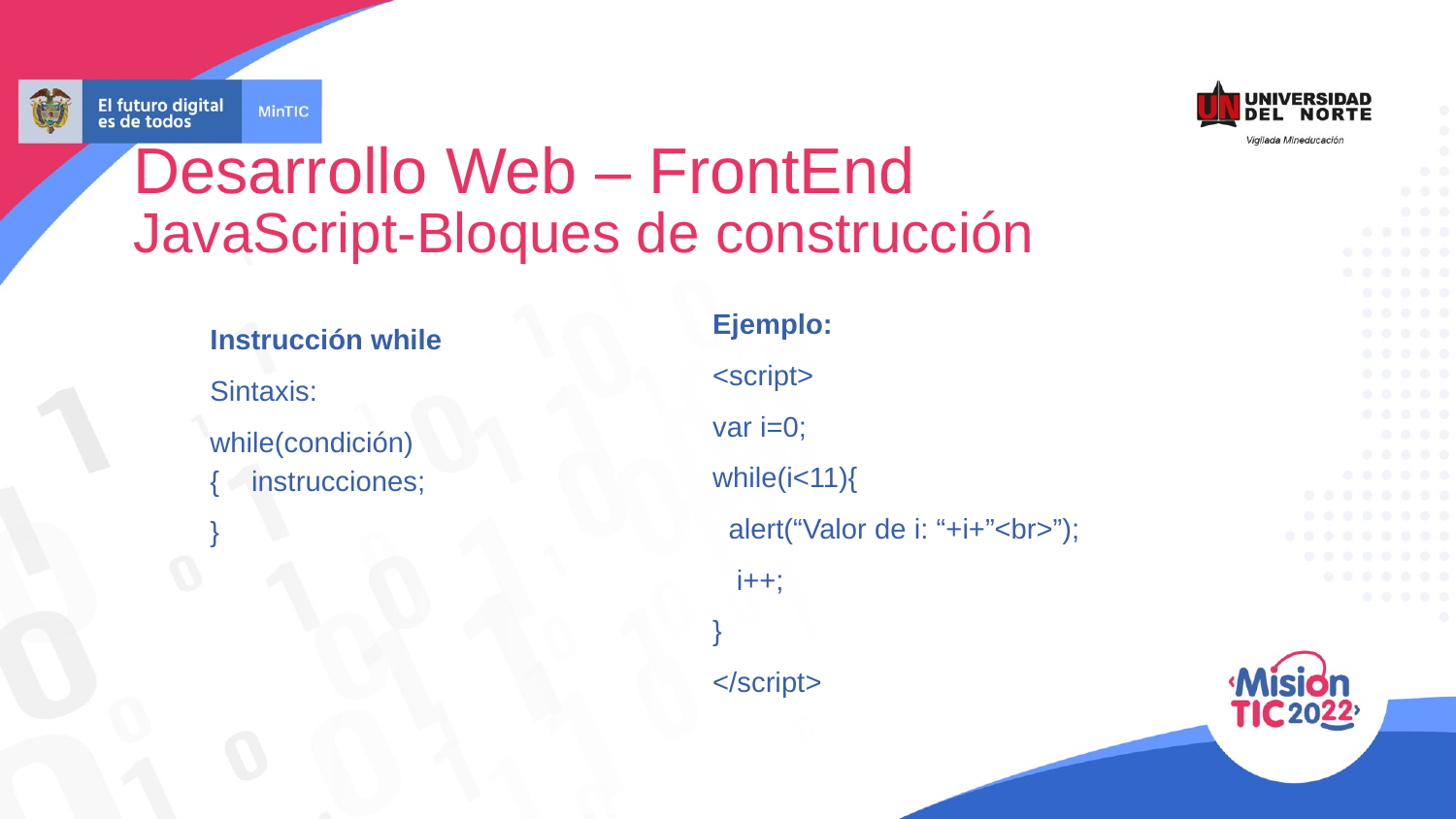

Desarrollo Web – FrontEnd
JavaScript-Bloques de construcción
Ejemplo:
<script>
var i=0;
while(i<11){
  alert(“Valor de i: “+i+”<br>”);
   i++;
}
</script>
Instrucción while
Sintaxis:
while(condición){    instrucciones;
}